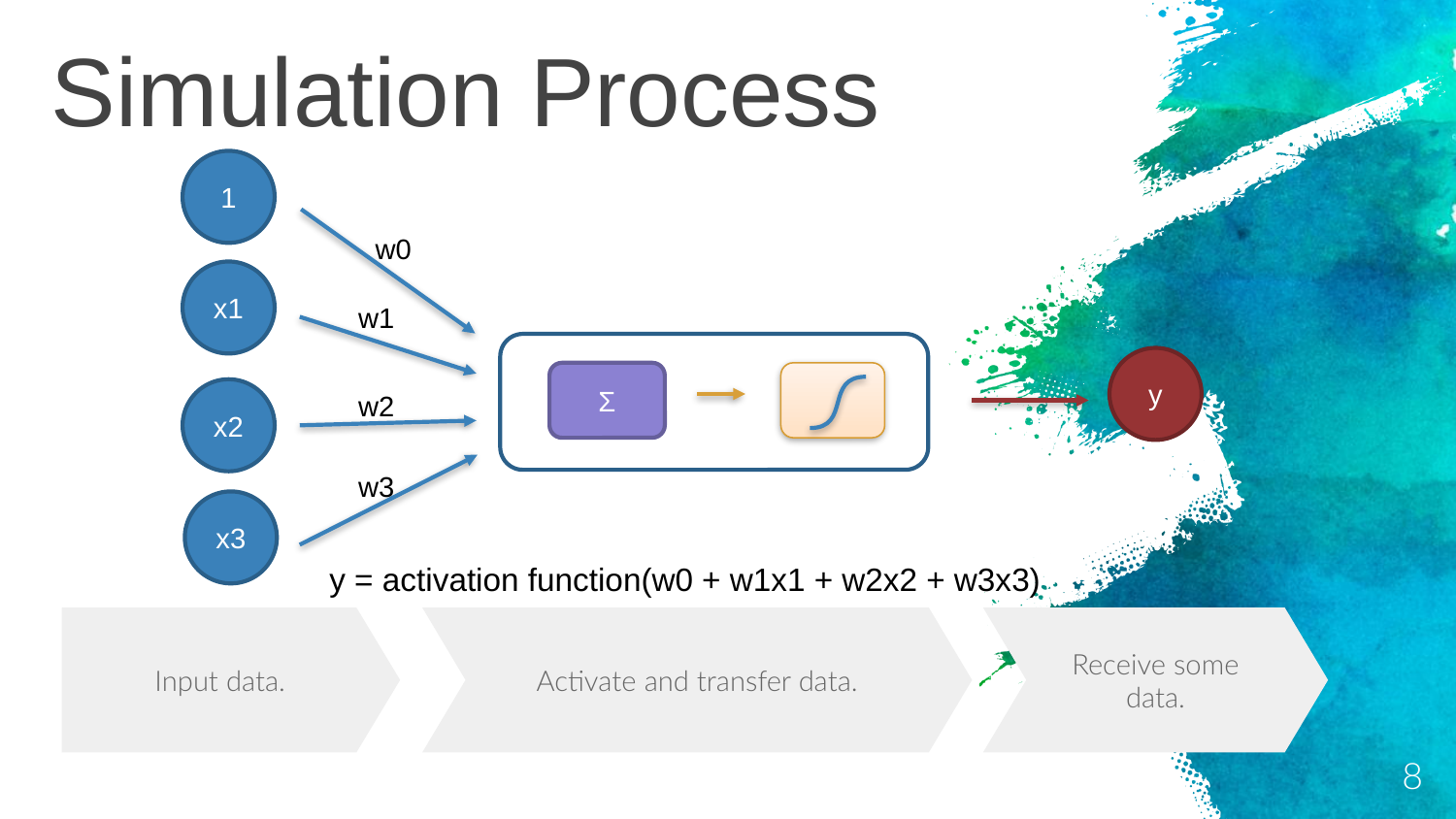

# Simulation Process
1
w0
x1
w1

y
Ʃ

x2
w2
w3
x3
y = activation function(w0 + w1x1 + w2x2 + w3x3)
Input data.
Activate and transfer data.
Receive some data.
8